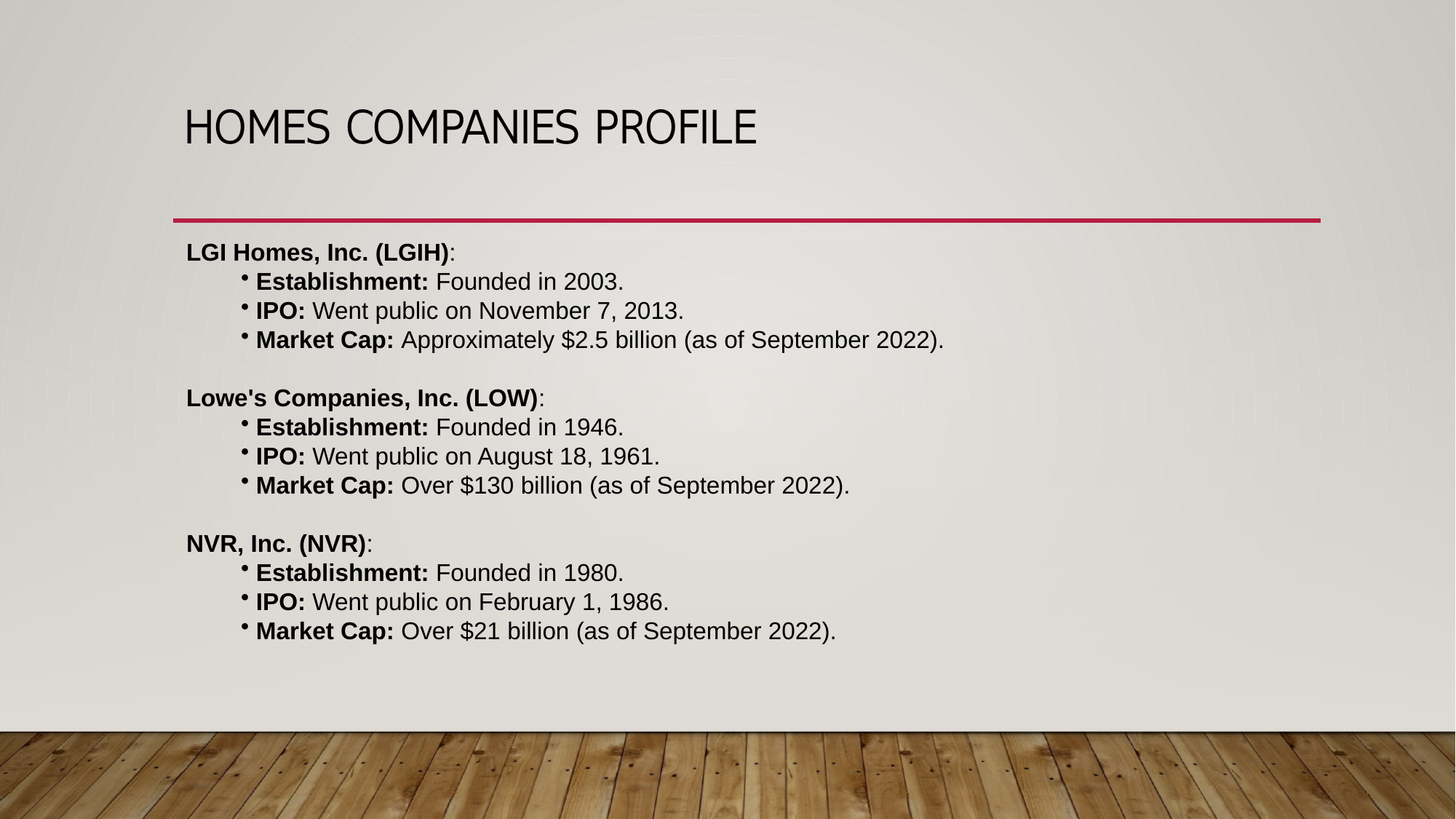

# Homes Companies profile
LGI Homes, Inc. (LGIH):
 Establishment: Founded in 2003.
 IPO: Went public on November 7, 2013.
 Market Cap: Approximately $2.5 billion (as of September 2022).

Lowe's Companies, Inc. (LOW):
 Establishment: Founded in 1946.
 IPO: Went public on August 18, 1961.
 Market Cap: Over $130 billion (as of September 2022).

NVR, Inc. (NVR):
 Establishment: Founded in 1980.
 IPO: Went public on February 1, 1986.
 Market Cap: Over $21 billion (as of September 2022).